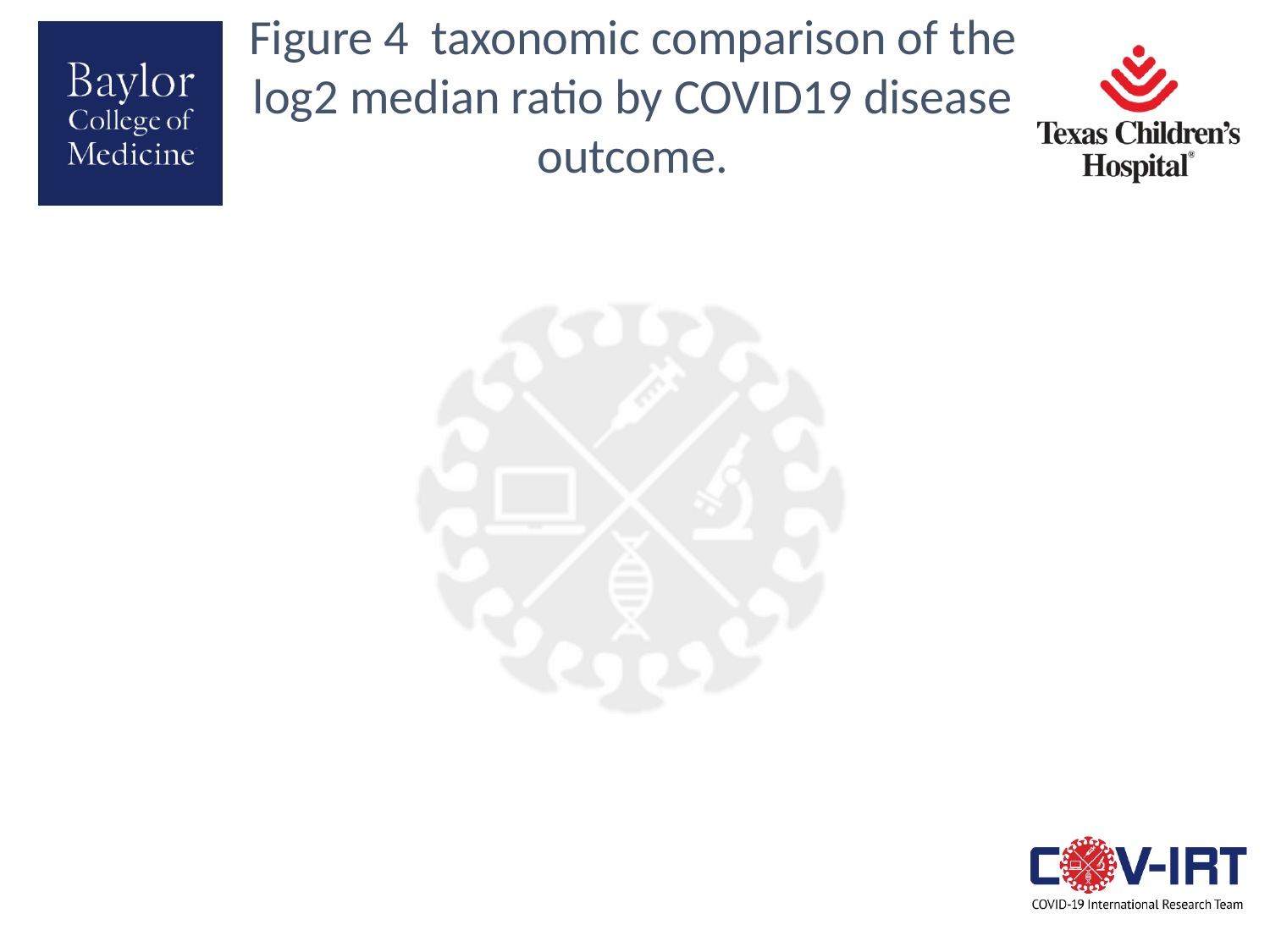

Figure 4  taxonomic comparison of the log2 median ratio by COVID19 disease outcome.